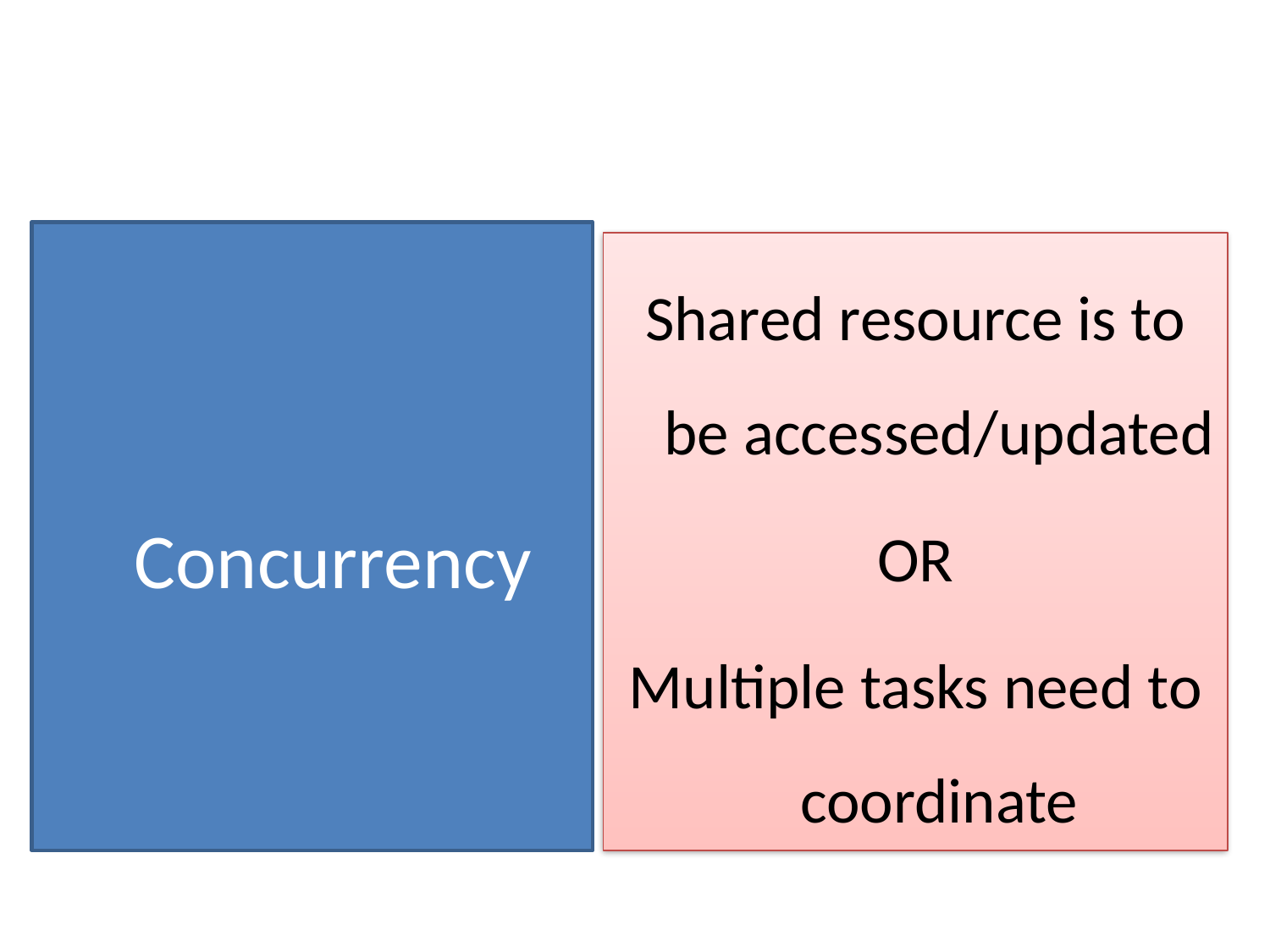

Concurrency
Shared resource is to be accessed/updated
OR
Multiple tasks need to coordinate